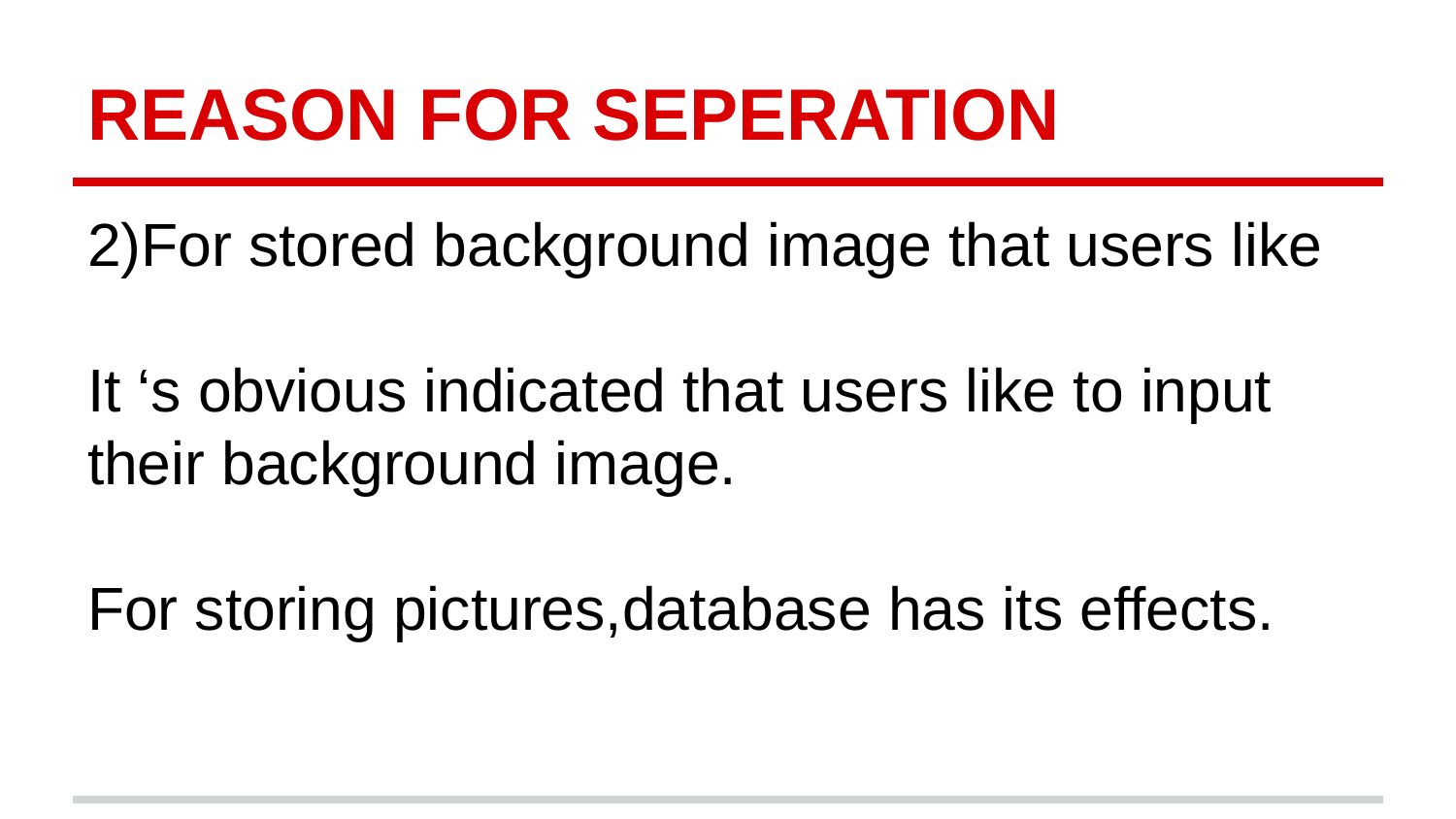

# REASON FOR SEPERATION
2)For stored background image that users like

It ‘s obvious indicated that users like to input their background image.

For storing pictures,database has its effects.